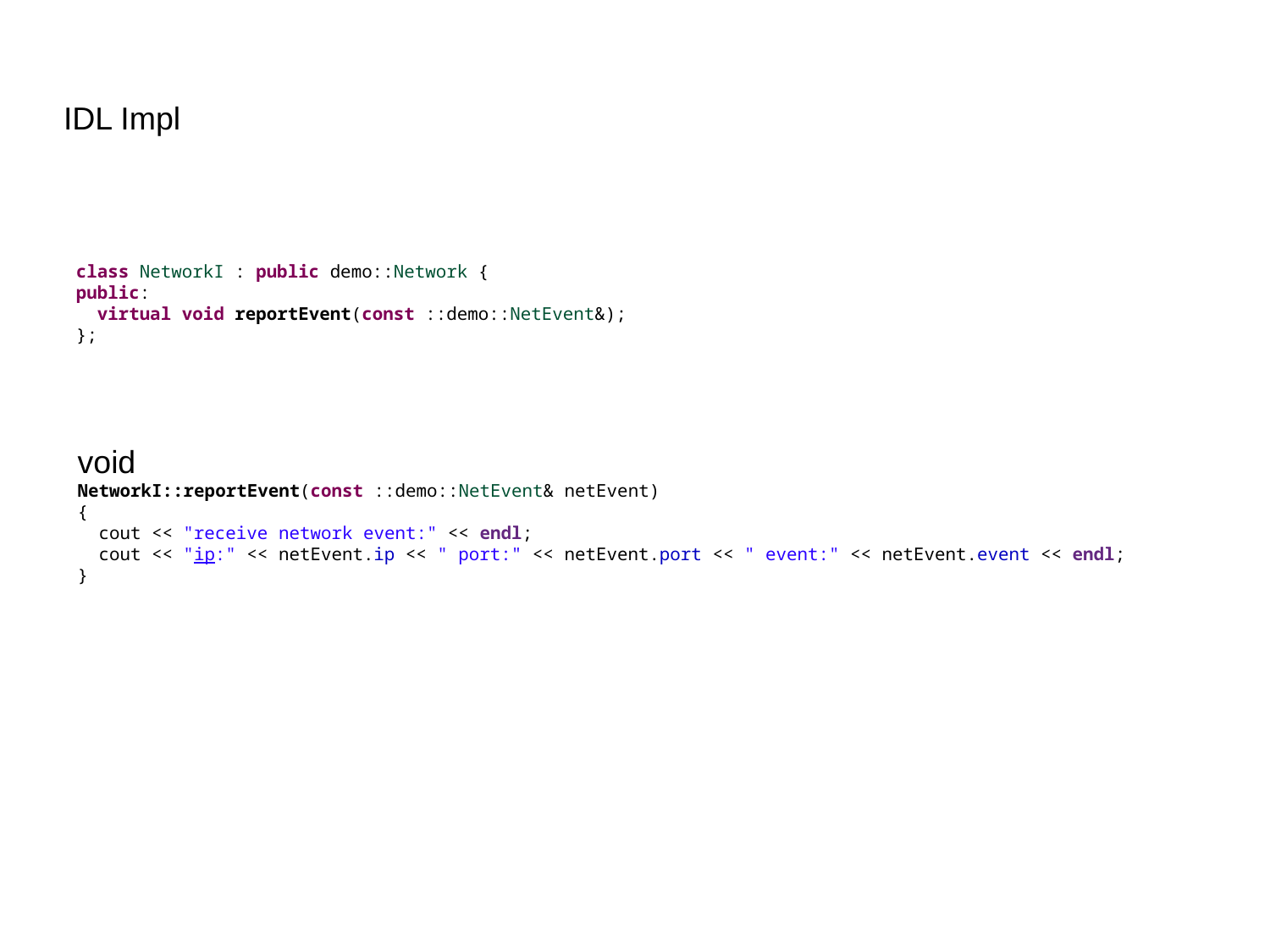

IDL Impl
class NetworkI : public demo::Network {
public:
  virtual void reportEvent(const ::demo::NetEvent&);
};
void
NetworkI::reportEvent(const ::demo::NetEvent& netEvent)
{
  cout << "receive network event:" << endl;
  cout << "ip:" << netEvent.ip << " port:" << netEvent.port << " event:" << netEvent.event << endl;
}